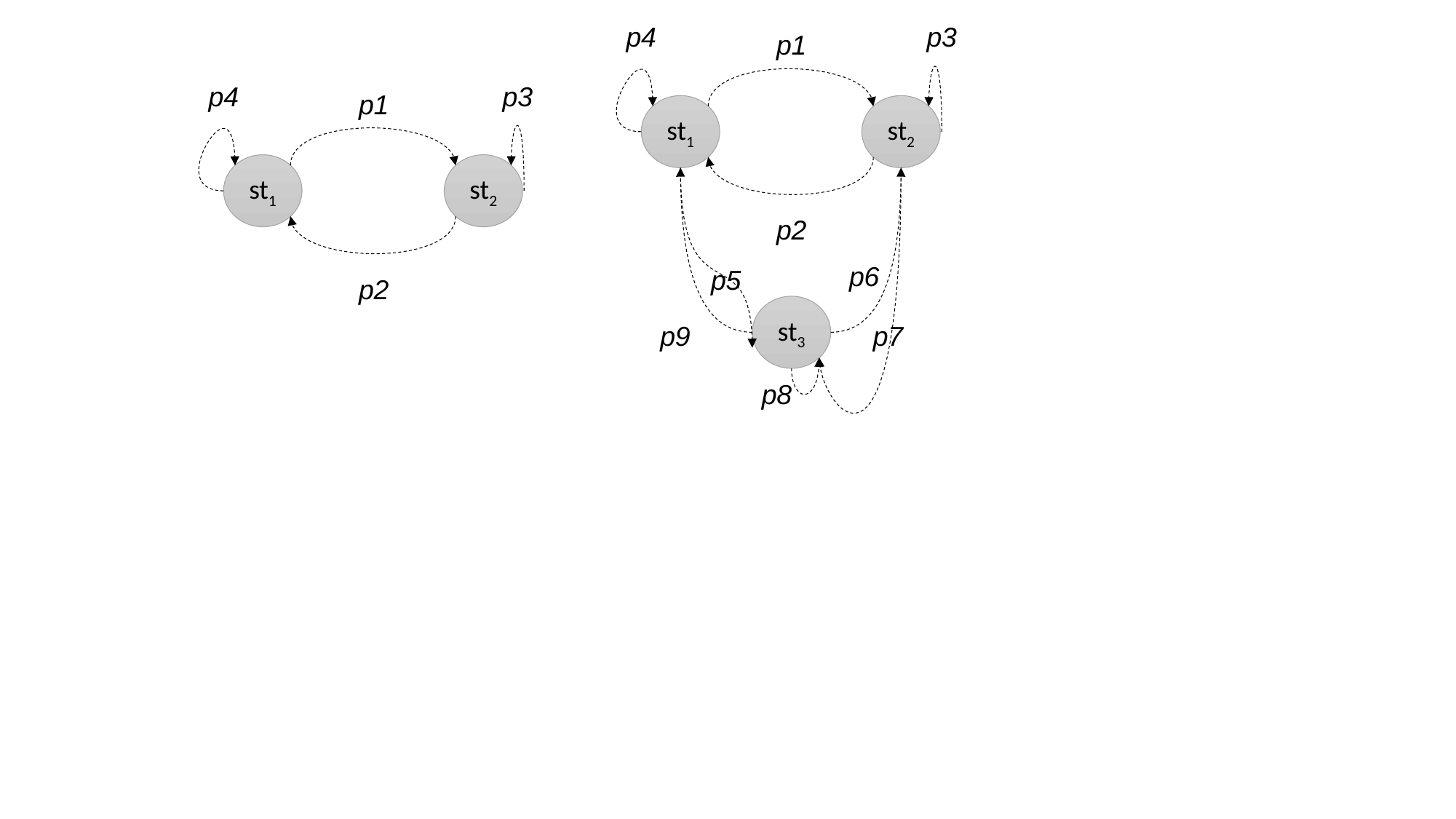

p4
p3
p1
p4
p3
p1
st1
st2
st1
st2
p2
p6
p5
p2
st3
p9
p7
p8